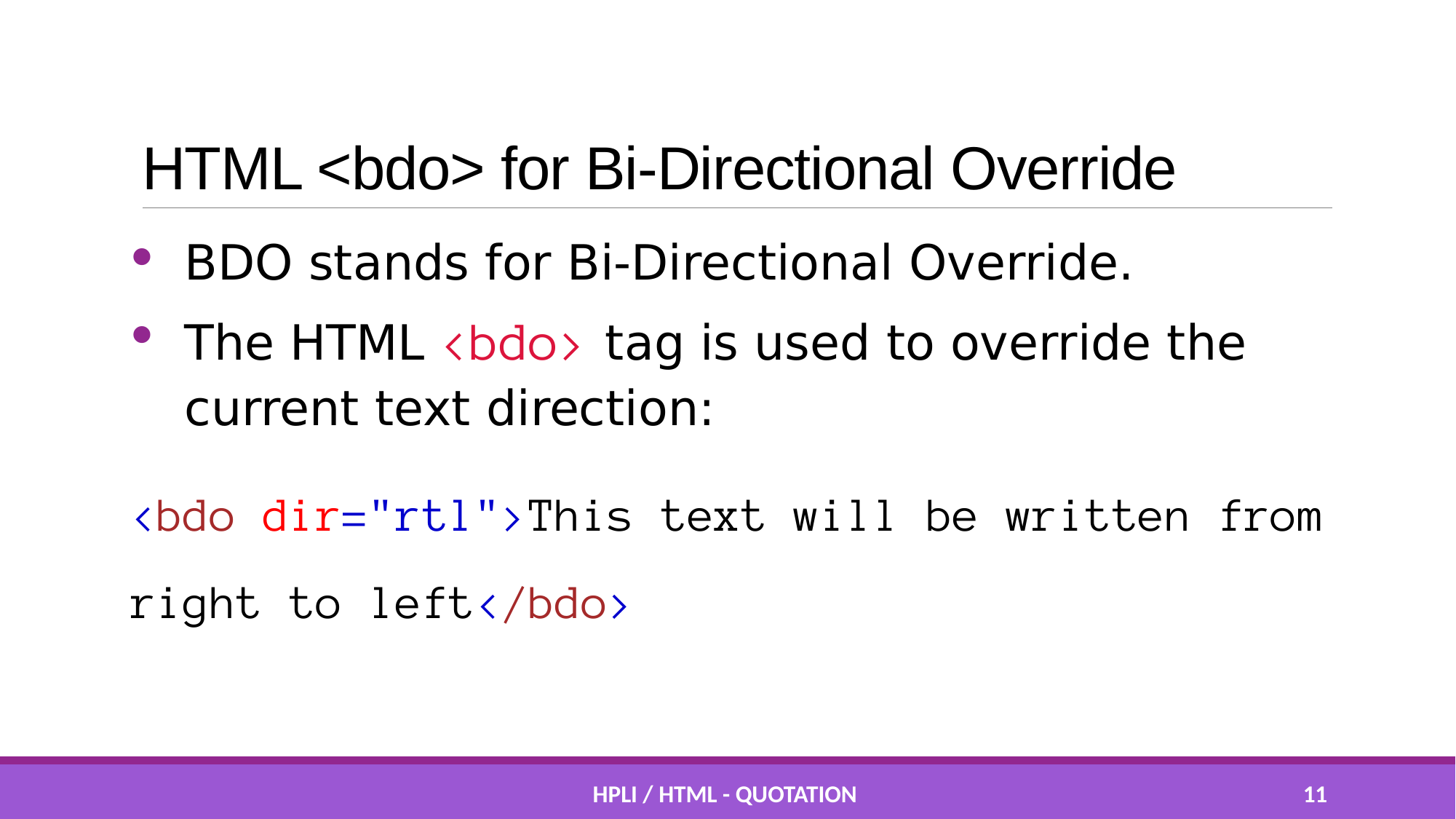

# HTML <bdo> for Bi-Directional Override
BDO stands for Bi-Directional Override.
The HTML <bdo> tag is used to override the current text direction:
<bdo dir="rtl">This text will be written from right to left</bdo>
HPLI / HTML - Quotation
11